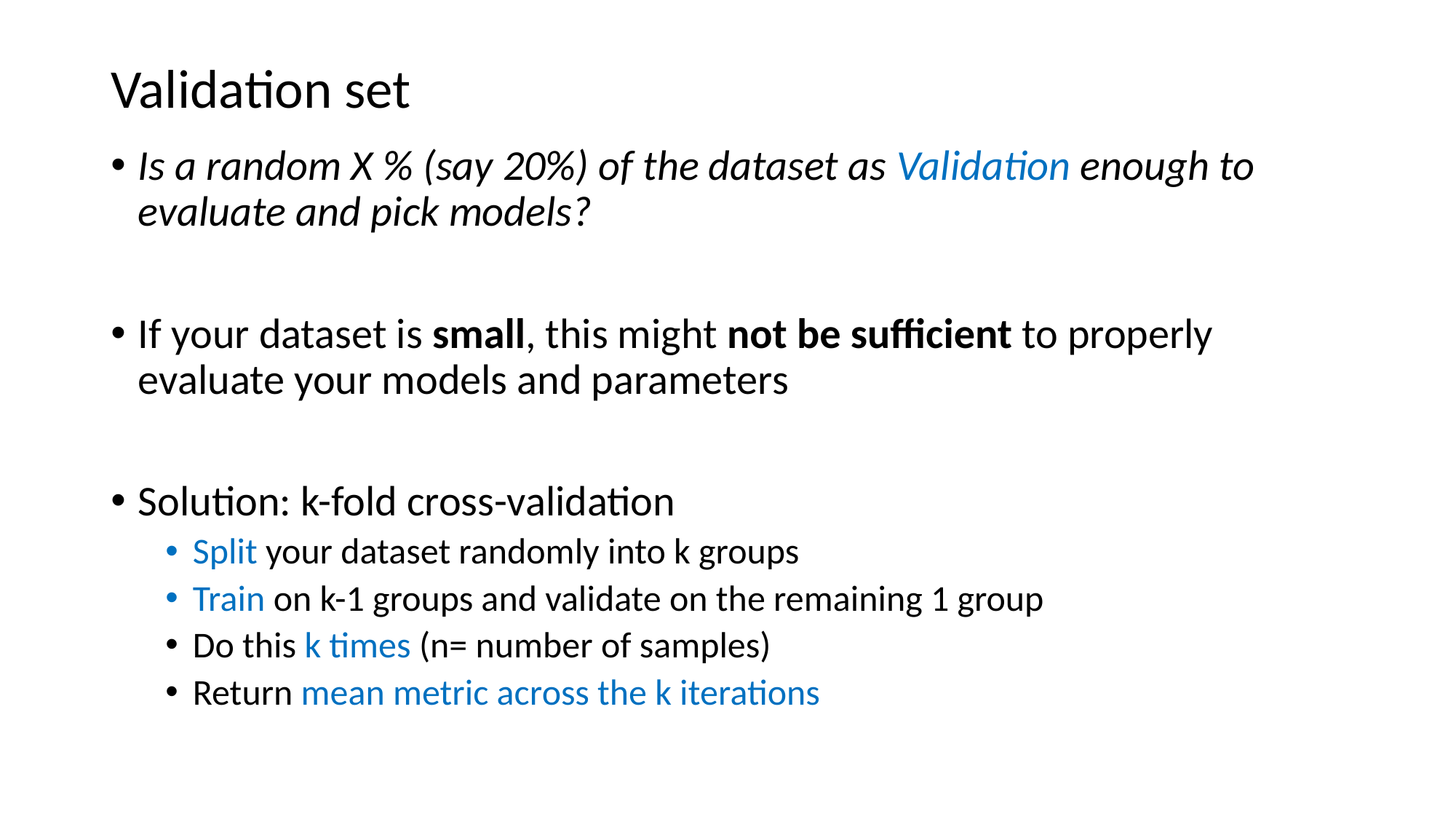

# Validation set
Is a random X % (say 20%) of the dataset as Validation enough to evaluate and pick models?

If your dataset is small, this might not be sufficient to properly evaluate your models and parameters

Solution: k-fold cross-validation
Split your dataset randomly into k groups
Train on k-1 groups and validate on the remaining 1 group
Do this k times (n= number of samples)
Return mean metric across the k iterations